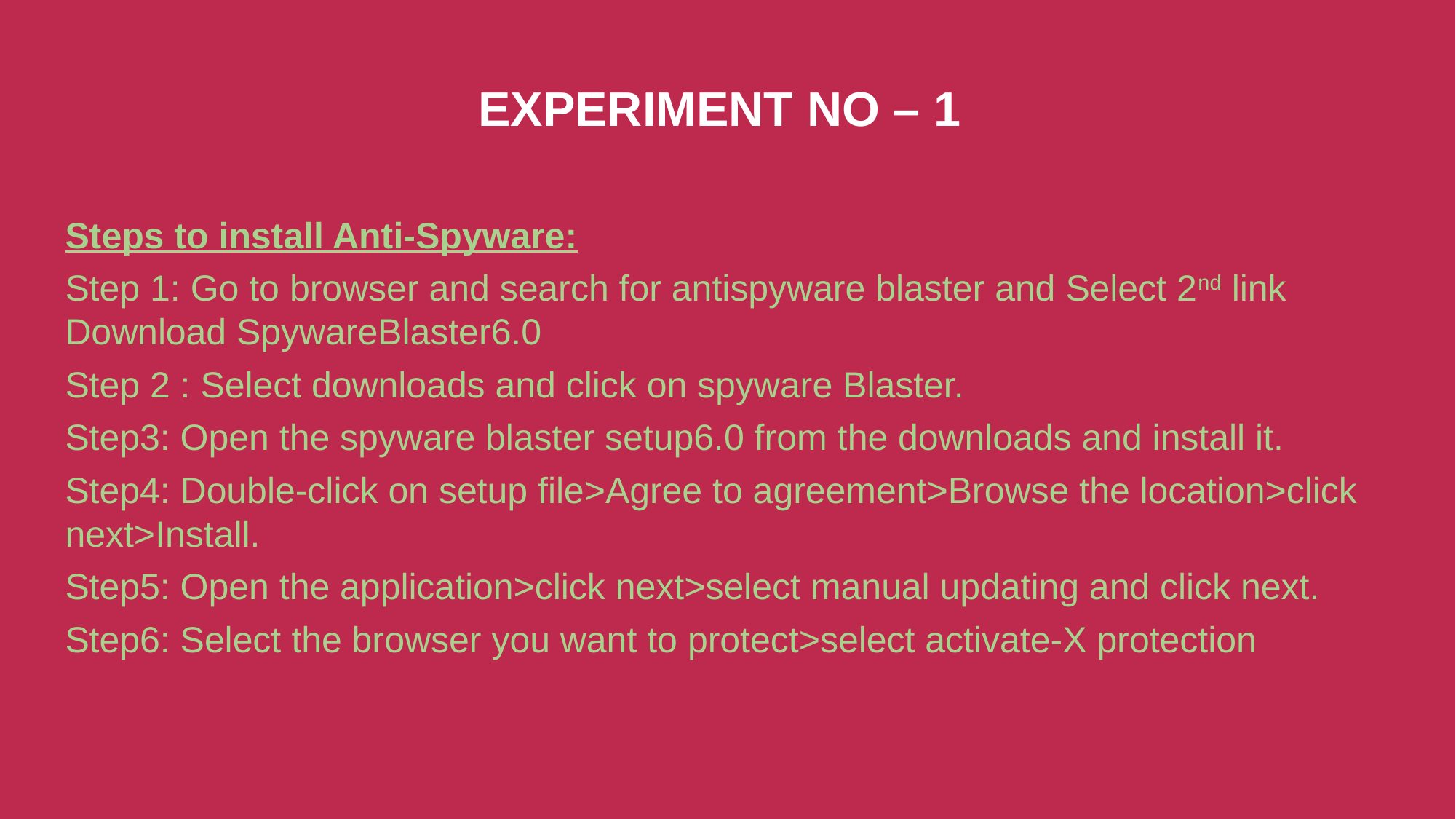

EXPERIMENT NO – 1

Steps to install Anti-Spyware:
Step 1: Go to browser and search for antispyware blaster and Select 2nd link Download SpywareBlaster6.0
Step 2 : Select downloads and click on spyware Blaster.
Step3: Open the spyware blaster setup6.0 from the downloads and install it.
Step4: Double-click on setup file>Agree to agreement>Browse the location>click next>Install.
Step5: Open the application>click next>select manual updating and click next.
Step6: Select the browser you want to protect>select activate-X protection